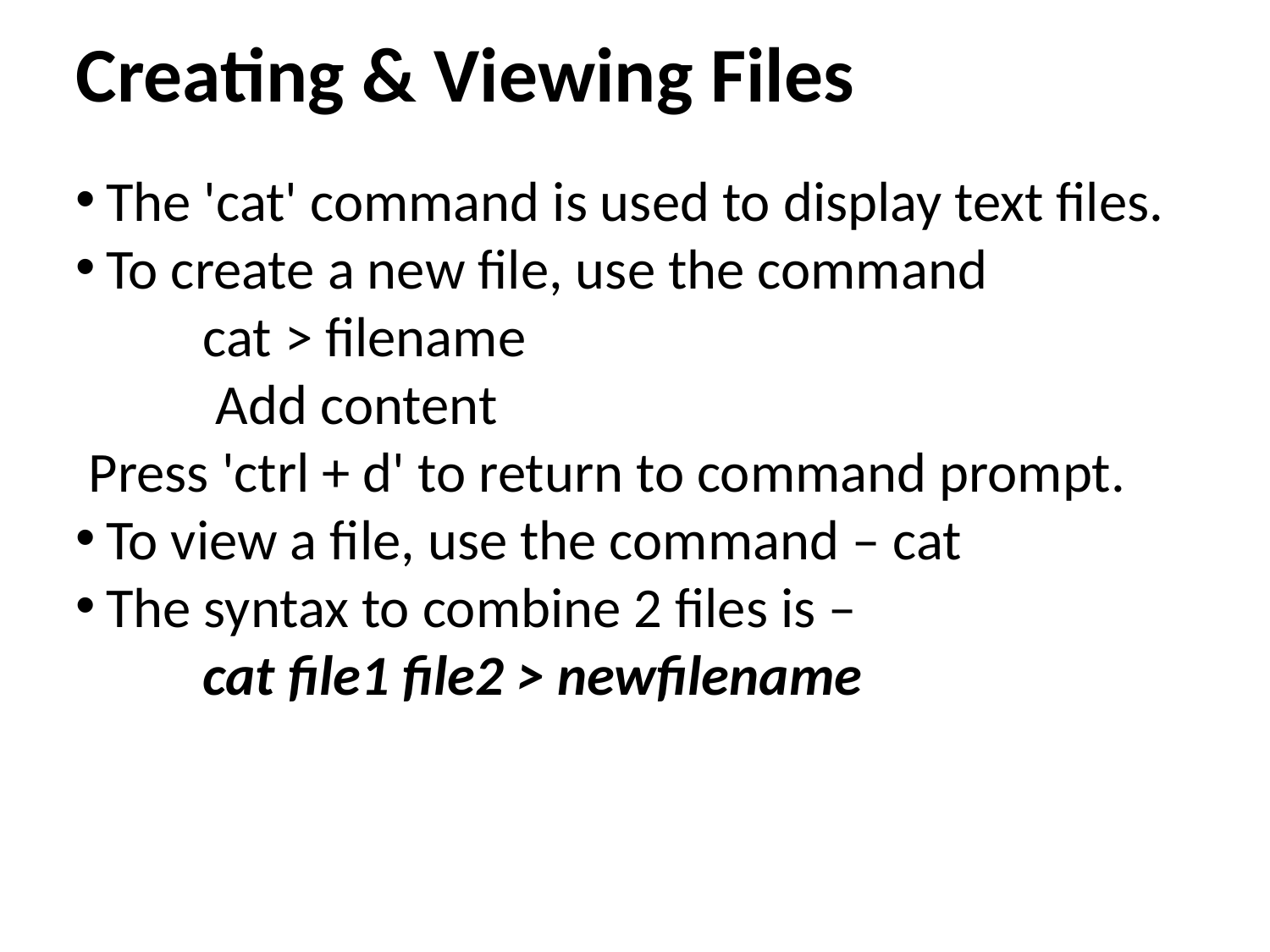

Creating & Viewing Files

The 'cat' command is used to display text files.
To create a new file, use the command
	cat > filename
	 Add content
 Press 'ctrl + d' to return to command prompt.
To view a file, use the command – cat
The syntax to combine 2 files is –
	cat file1 file2 > newfilename